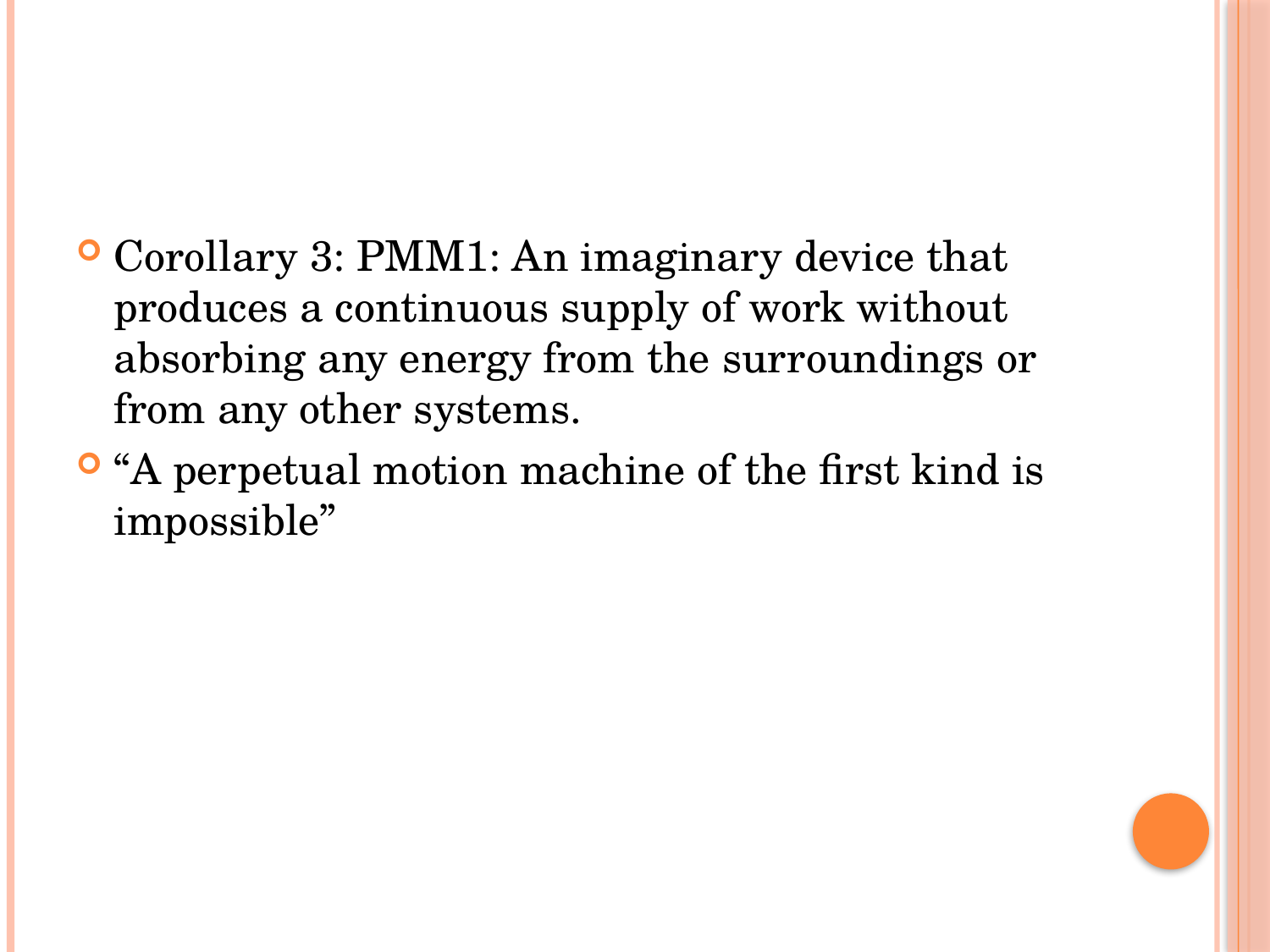

#
Corollary 3: PMM1: An imaginary device that produces a continuous supply of work without absorbing any energy from the surroundings or from any other systems.
“A perpetual motion machine of the first kind is impossible”